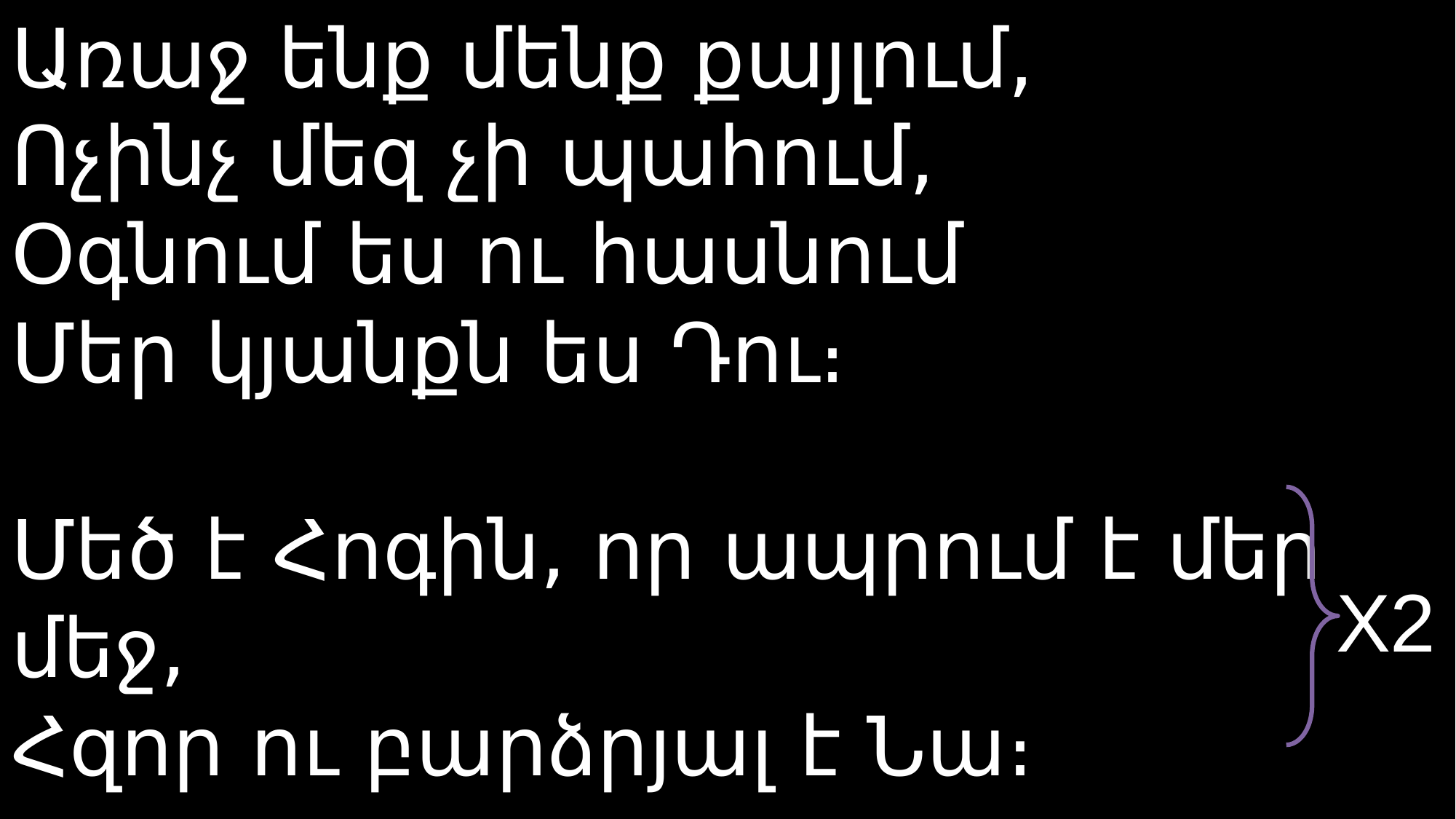

# Առաջ ենք մենք քայլում, Ոչինչ մեզ չի պահում, Օգնում ես ու հասնում Մեր կյանքն ես Դու։ Մեծ է Հոգին, որ ապրում է մեր մեջ, Հզոր ու բարձրյալ է Նա։

X2